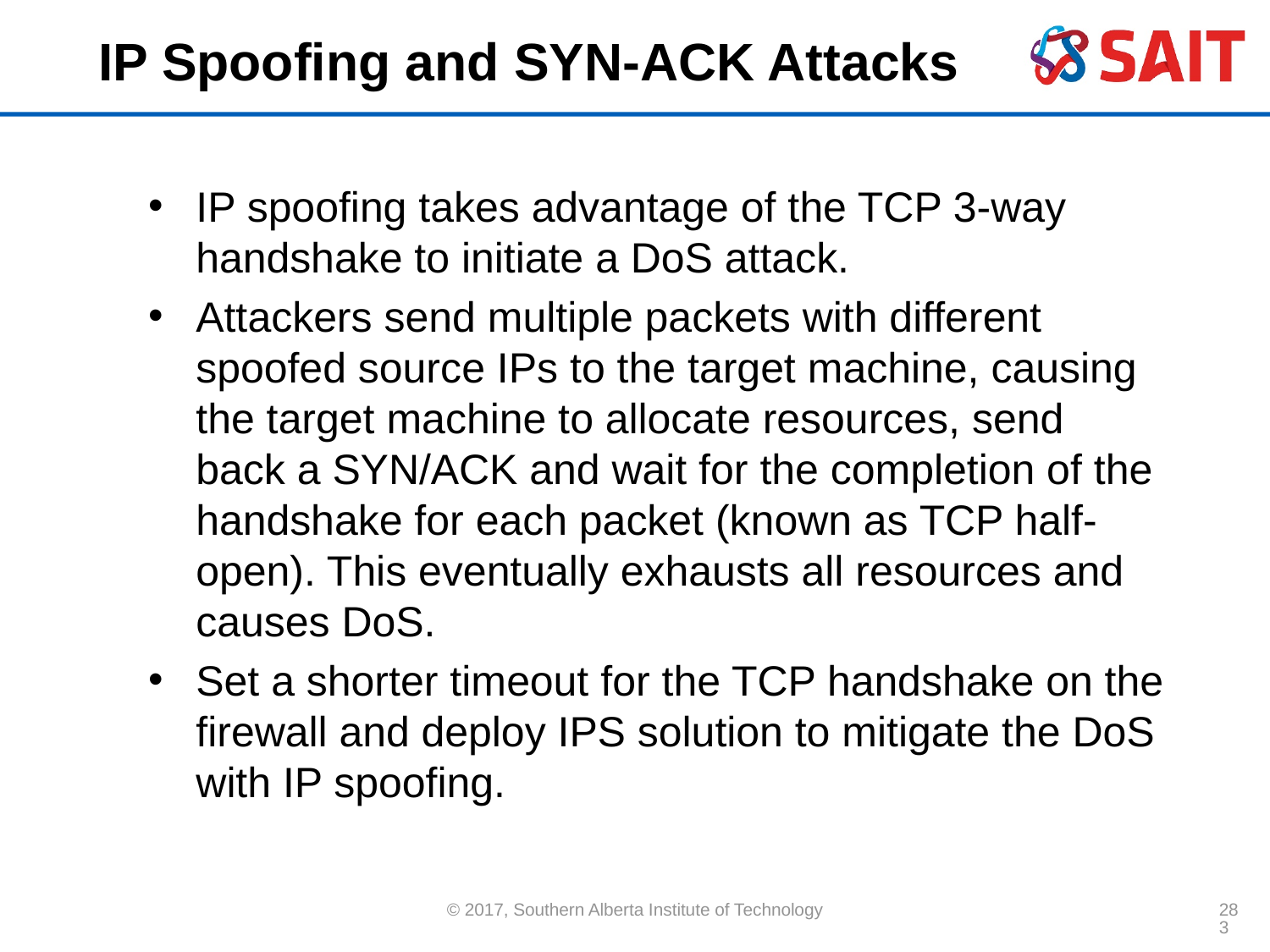

# IP Spoofing and SYN-ACK Attacks
IP spoofing takes advantage of the TCP 3-way handshake to initiate a DoS attack.
Attackers send multiple packets with different spoofed source IPs to the target machine, causing the target machine to allocate resources, send back a SYN/ACK and wait for the completion of the handshake for each packet (known as TCP half-open). This eventually exhausts all resources and causes DoS.
Set a shorter timeout for the TCP handshake on the firewall and deploy IPS solution to mitigate the DoS with IP spoofing.